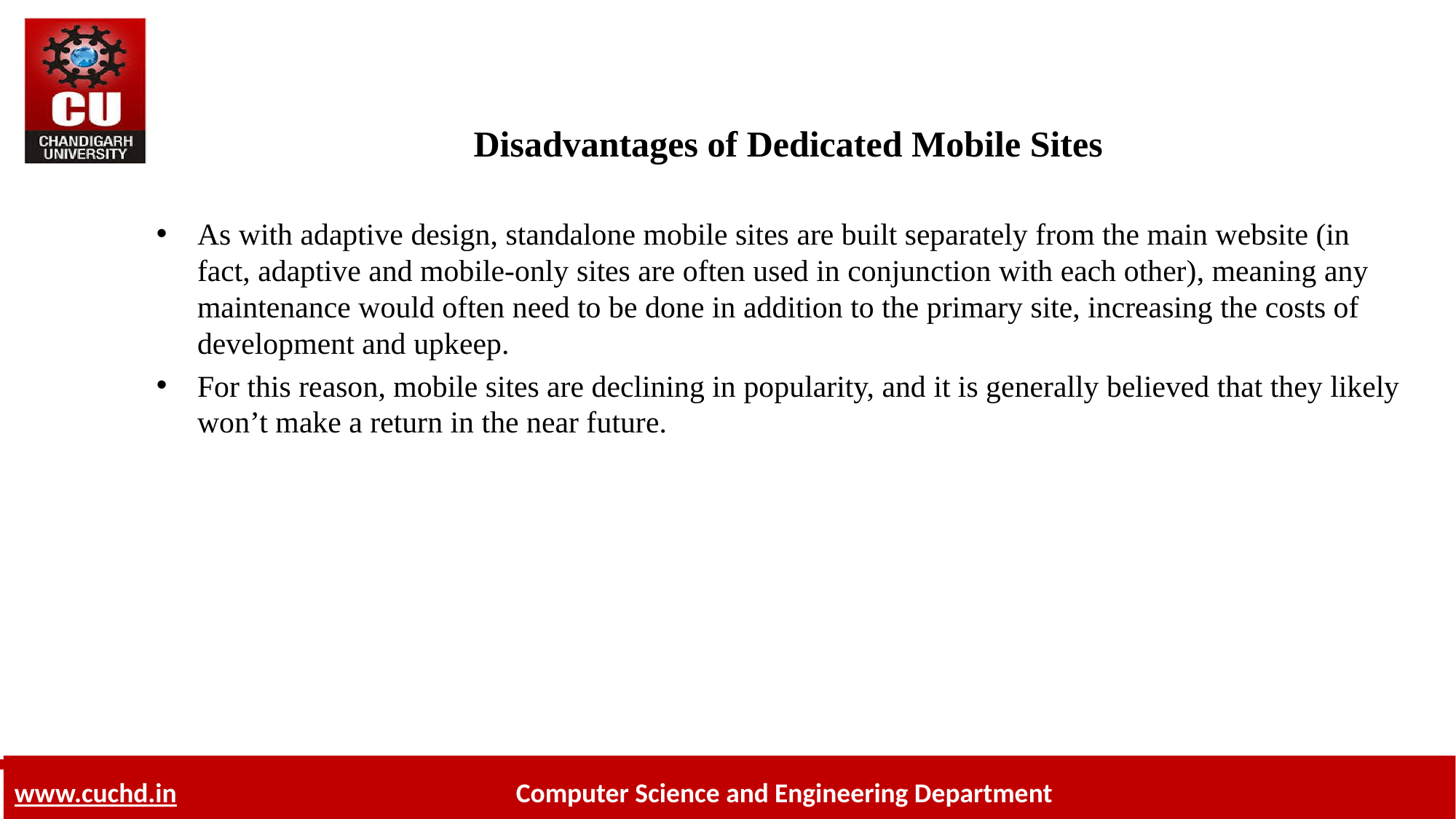

# Disadvantages of Dedicated Mobile Sites
As with adaptive design, standalone mobile sites are built separately from the main website (in fact, adaptive and mobile-only sites are often used in conjunction with each other), meaning any maintenance would often need to be done in addition to the primary site, increasing the costs of development and upkeep.
For this reason, mobile sites are declining in popularity, and it is generally believed that they likely won’t make a return in the near future.